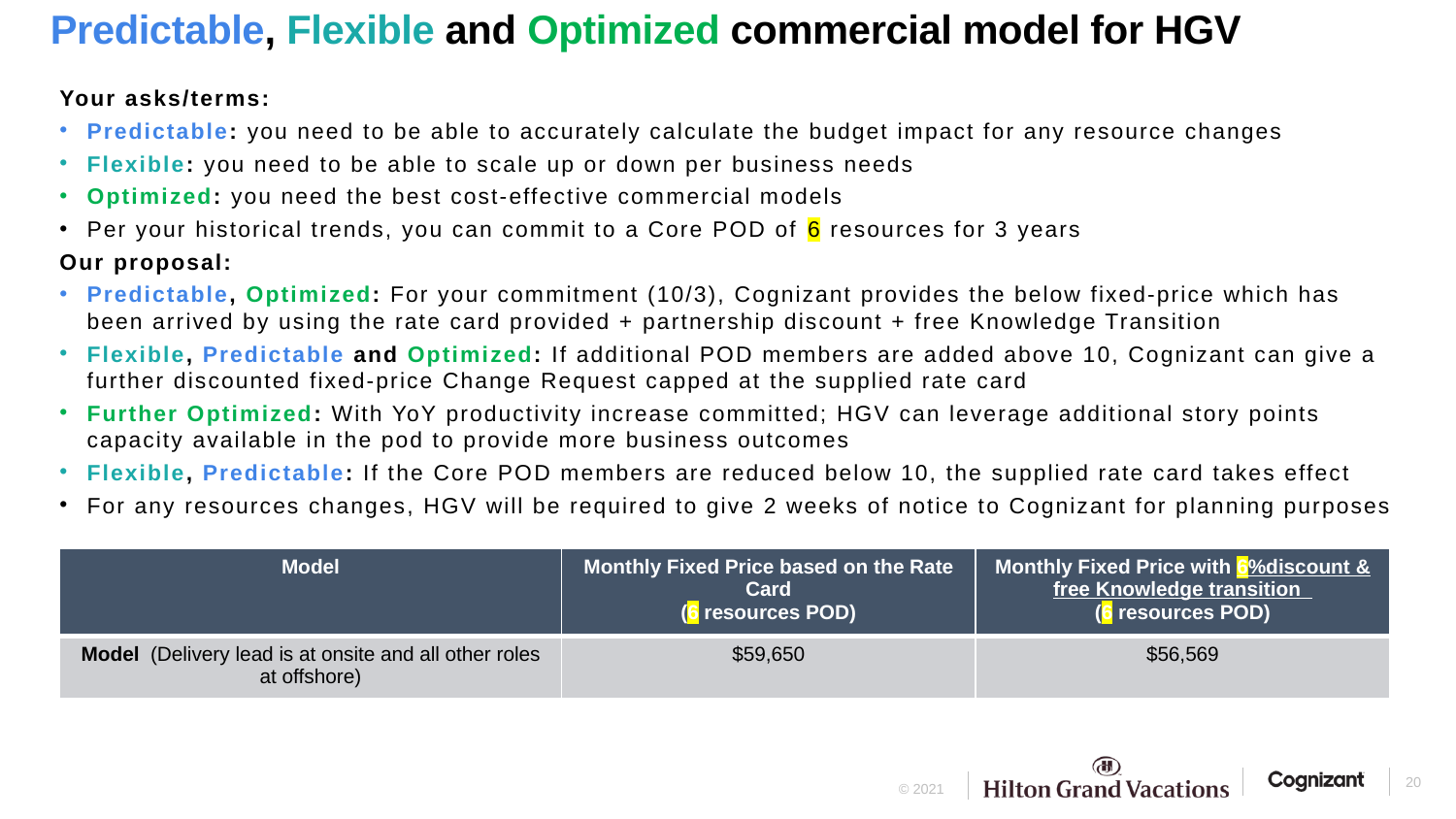

# Predictable, Flexible and Optimized commercial model for HGV
Your asks/terms:
Predictable: you need to be able to accurately calculate the budget impact for any resource changes
Flexible: you need to be able to scale up or down per business needs
Optimized: you need the best cost-effective commercial models
Per your historical trends, you can commit to a Core POD of 6 resources for 3 years
Our proposal:
Predictable, Optimized: For your commitment (10/3), Cognizant provides the below fixed-price which has been arrived by using the rate card provided + partnership discount + free Knowledge Transition
Flexible, Predictable and Optimized: If additional POD members are added above 10, Cognizant can give a further discounted fixed-price Change Request capped at the supplied rate card
Further Optimized: With YoY productivity increase committed; HGV can leverage additional story points capacity available in the pod to provide more business outcomes
Flexible, Predictable: If the Core POD members are reduced below 10, the supplied rate card takes effect
For any resources changes, HGV will be required to give 2 weeks of notice to Cognizant for planning purposes
| Model | Monthly Fixed Price based on the Rate Card (6 resources POD) | Monthly Fixed Price with 6%discount & free Knowledge transition (6 resources POD) |
| --- | --- | --- |
| Model (Delivery lead is at onsite and all other roles at offshore) | $59,650 | $56,569 |
20
© 2021